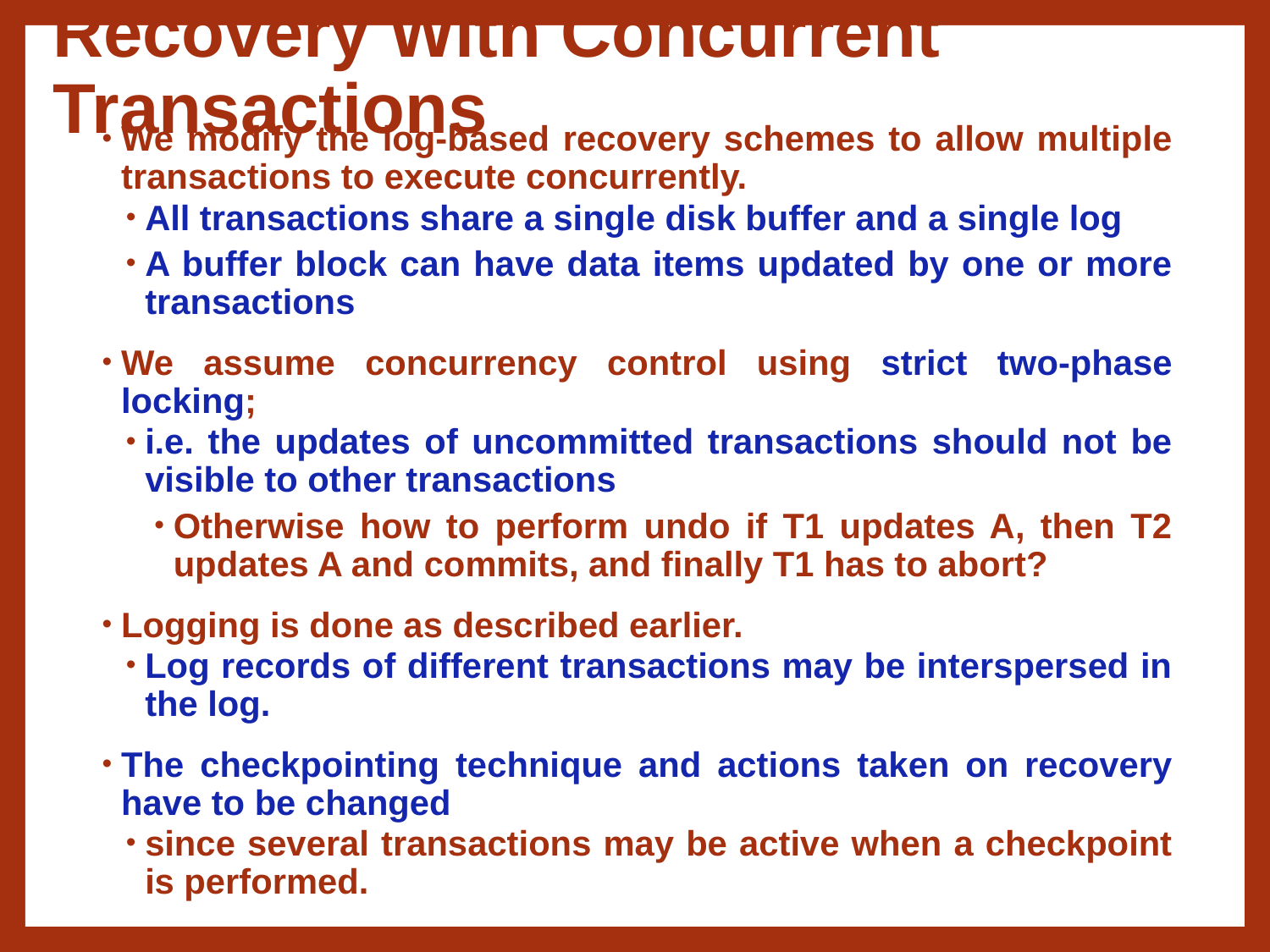

# Recovery With Concurrent Transactions
We modify the log-based recovery schemes to allow multiple transactions to execute concurrently.
All transactions share a single disk buffer and a single log
A buffer block can have data items updated by one or more transactions
We assume concurrency control using strict two-phase locking;
i.e. the updates of uncommitted transactions should not be visible to other transactions
Otherwise how to perform undo if T1 updates A, then T2 updates A and commits, and finally T1 has to abort?
Logging is done as described earlier.
Log records of different transactions may be interspersed in the log.
The checkpointing technique and actions taken on recovery have to be changed
since several transactions may be active when a checkpoint is performed.